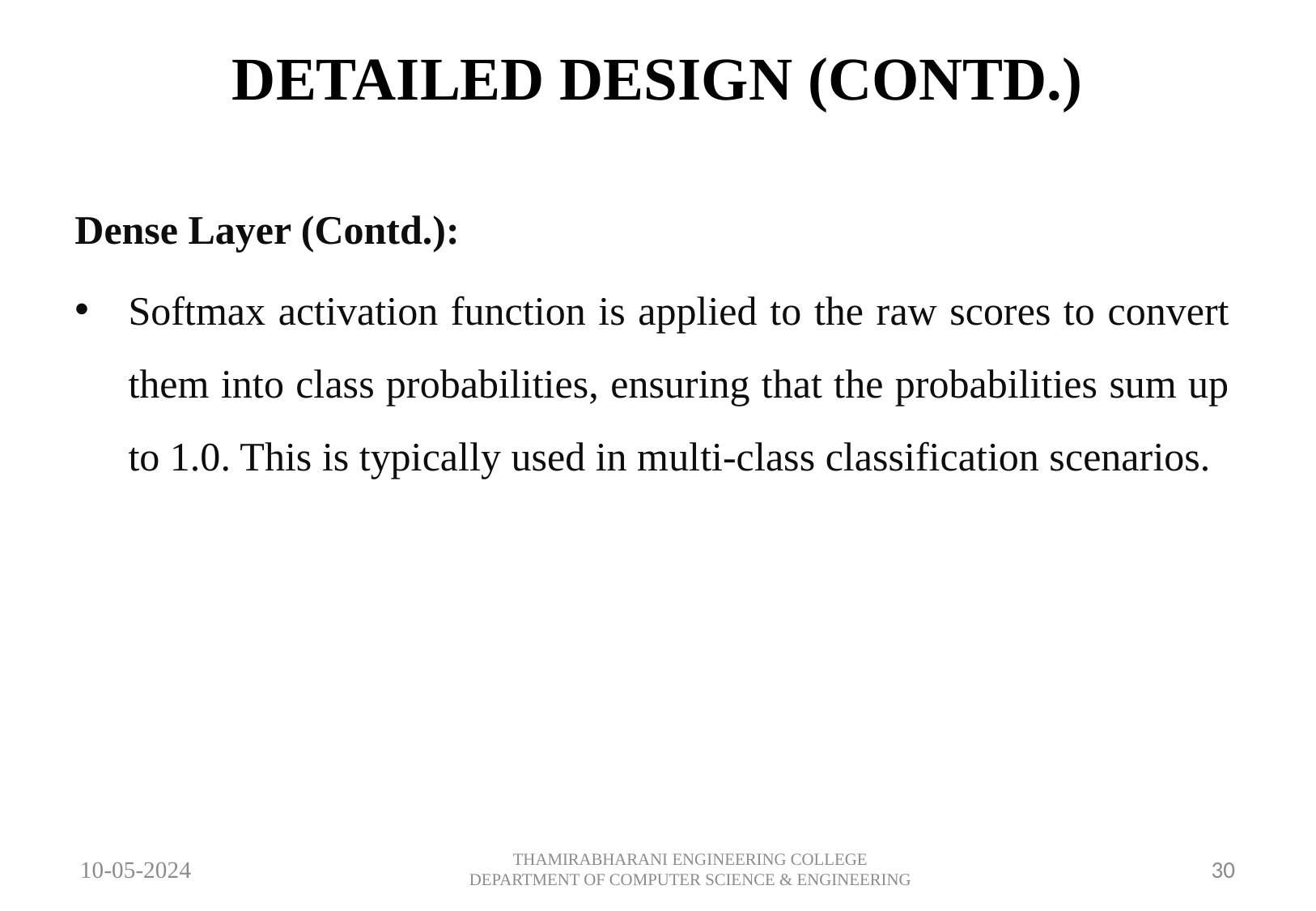

# DETAILED DESIGN (CONTD.)
Dense Layer (Contd.):
Softmax activation function is applied to the raw scores to convert them into class probabilities, ensuring that the probabilities sum up to 1.0. This is typically used in multi-class classification scenarios.
10-05-2024
THAMIRABHARANI ENGINEERING COLLEGE DEPARTMENT OF COMPUTER SCIENCE & ENGINEERING
30